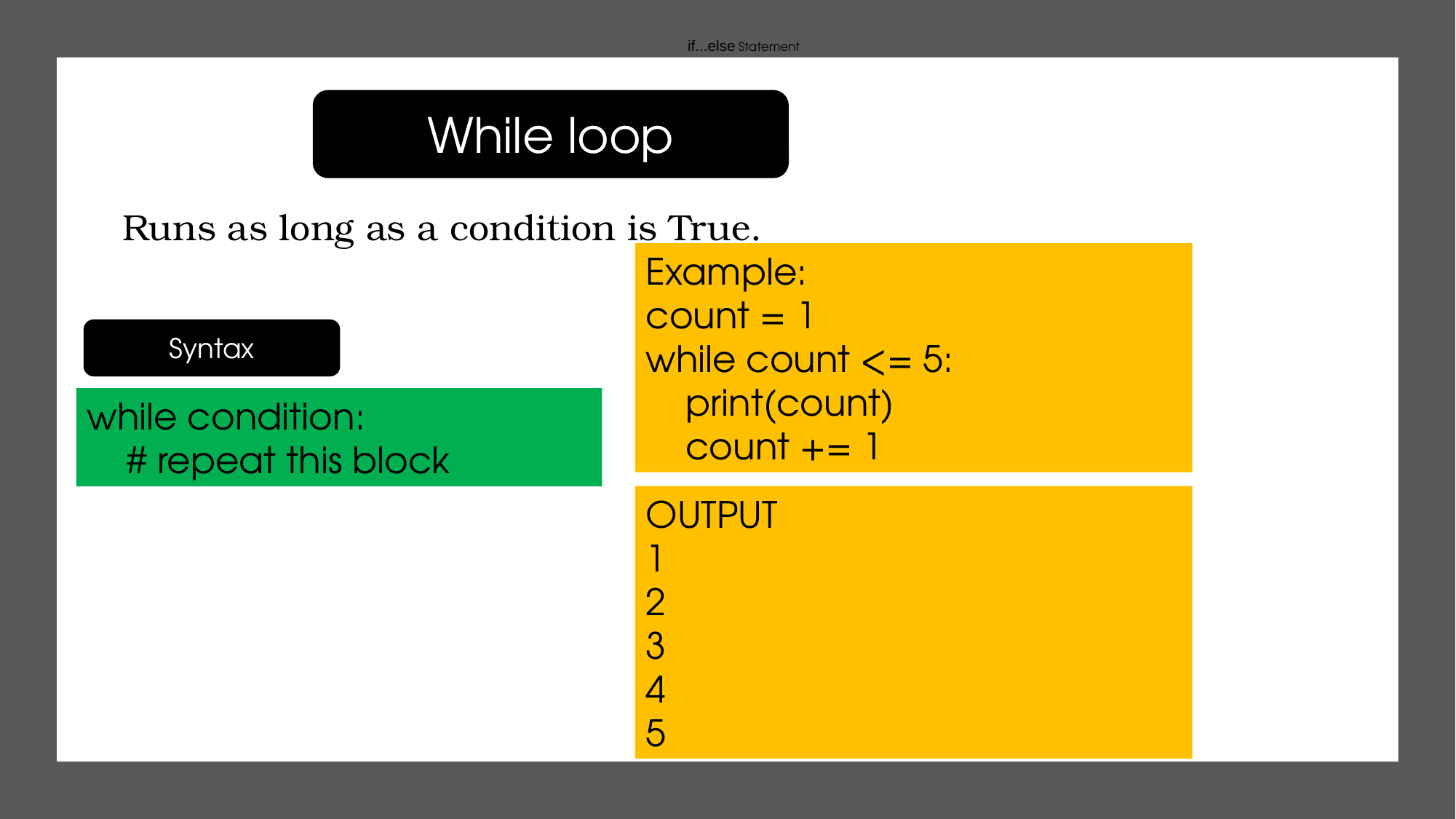

if...else Statement

While loop
Runs as long as a condition is True.
Example:
count = 1
while count <= 5:
    print(count)
    count += 1
Syntax
while condition:
    # repeat this block
OUTPUT
1
2
3
4
5